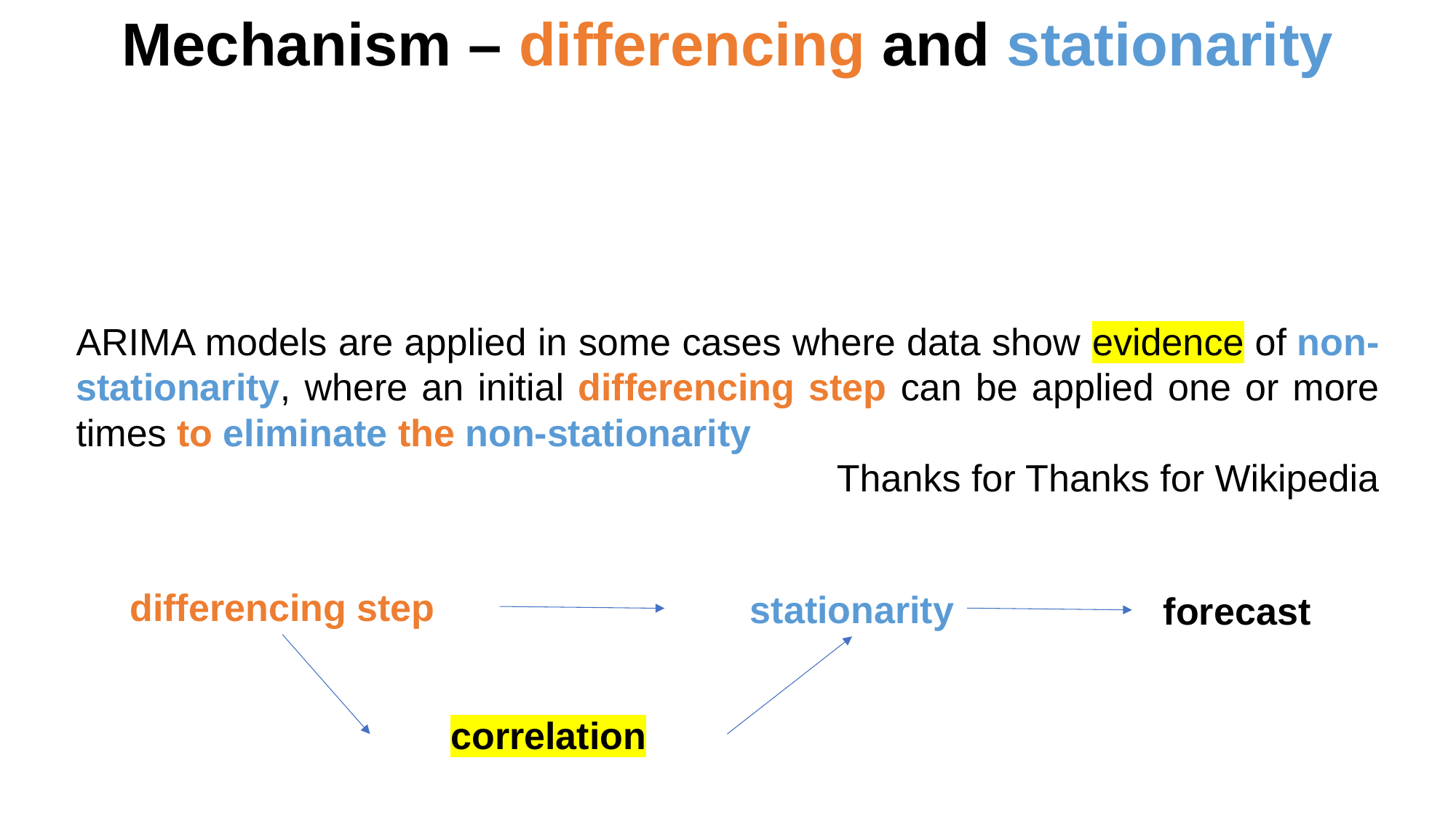

Mechanism – differencing and stationarity
ARIMA models are applied in some cases where data show evidence of non-stationarity, where an initial differencing step can be applied one or more times to eliminate the non-stationarity
Thanks for Thanks for Wikipedia
differencing step
stationarity
forecast
correlation